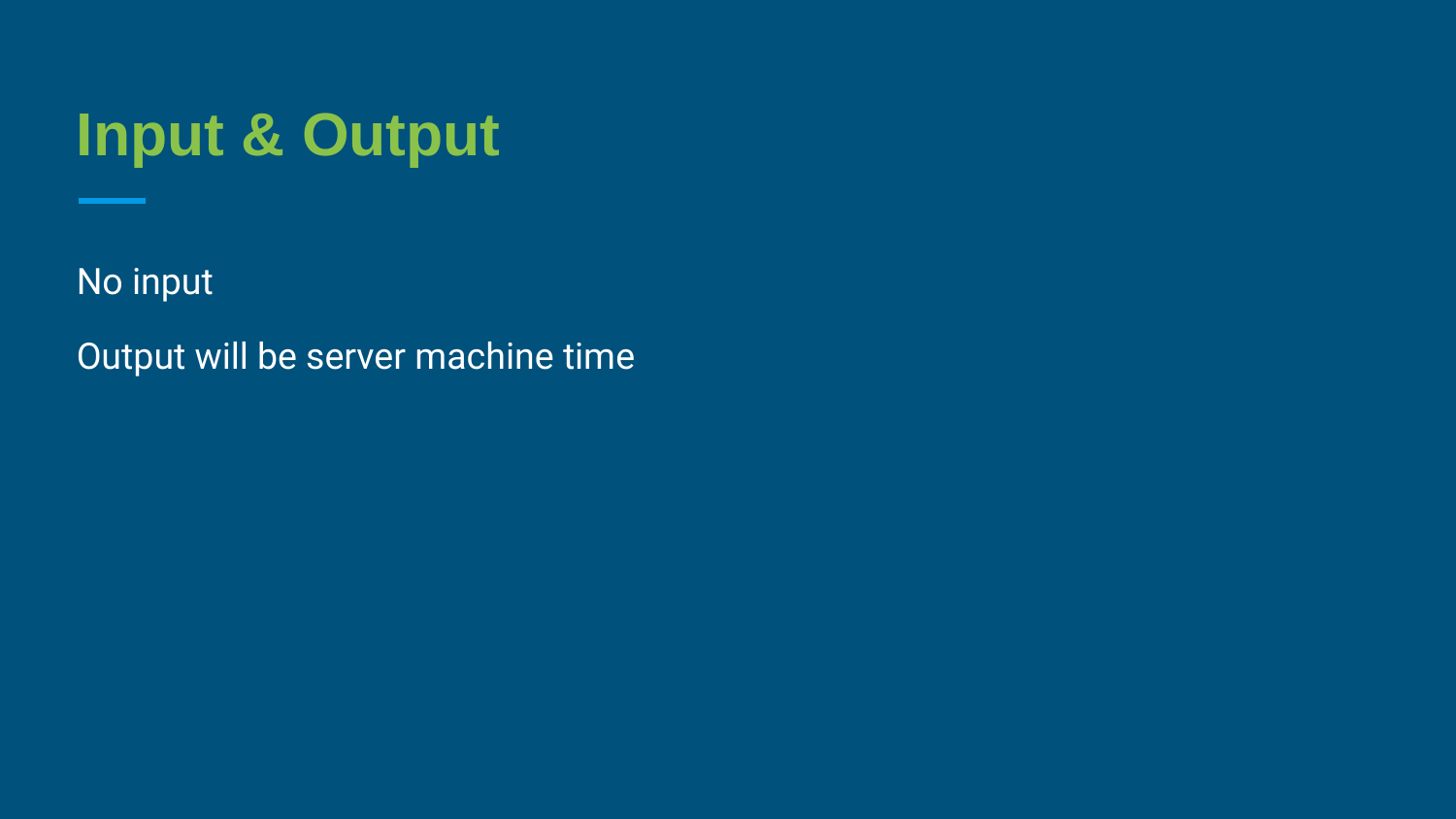

# Input & Output
No input
Output will be server machine time